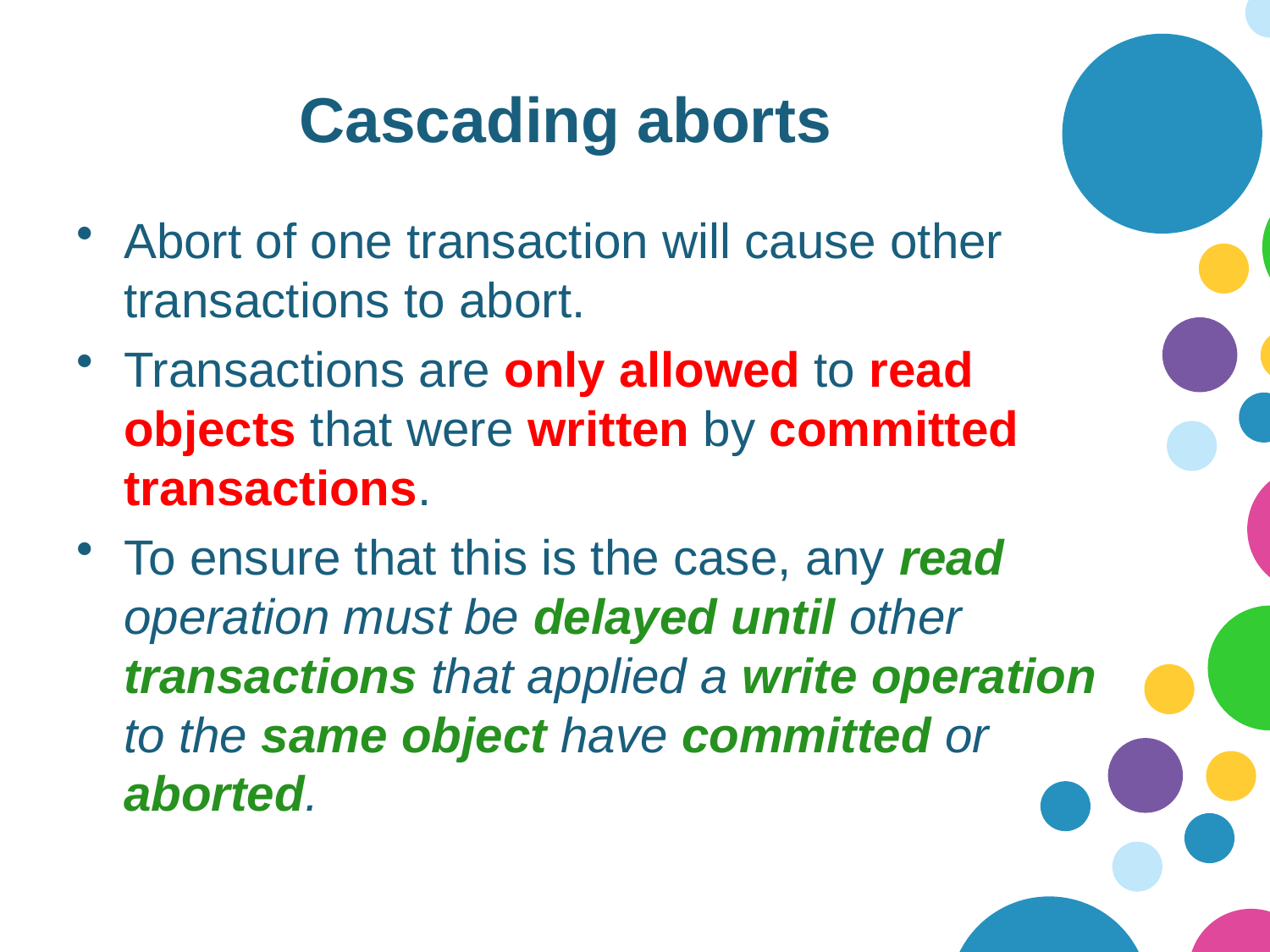

# Cascading aborts
Abort of one transaction will cause other transactions to abort.
Transactions are only allowed to read objects that were written by committed transactions.
To ensure that this is the case, any read operation must be delayed until other transactions that applied a write operation to the same object have committed or aborted.